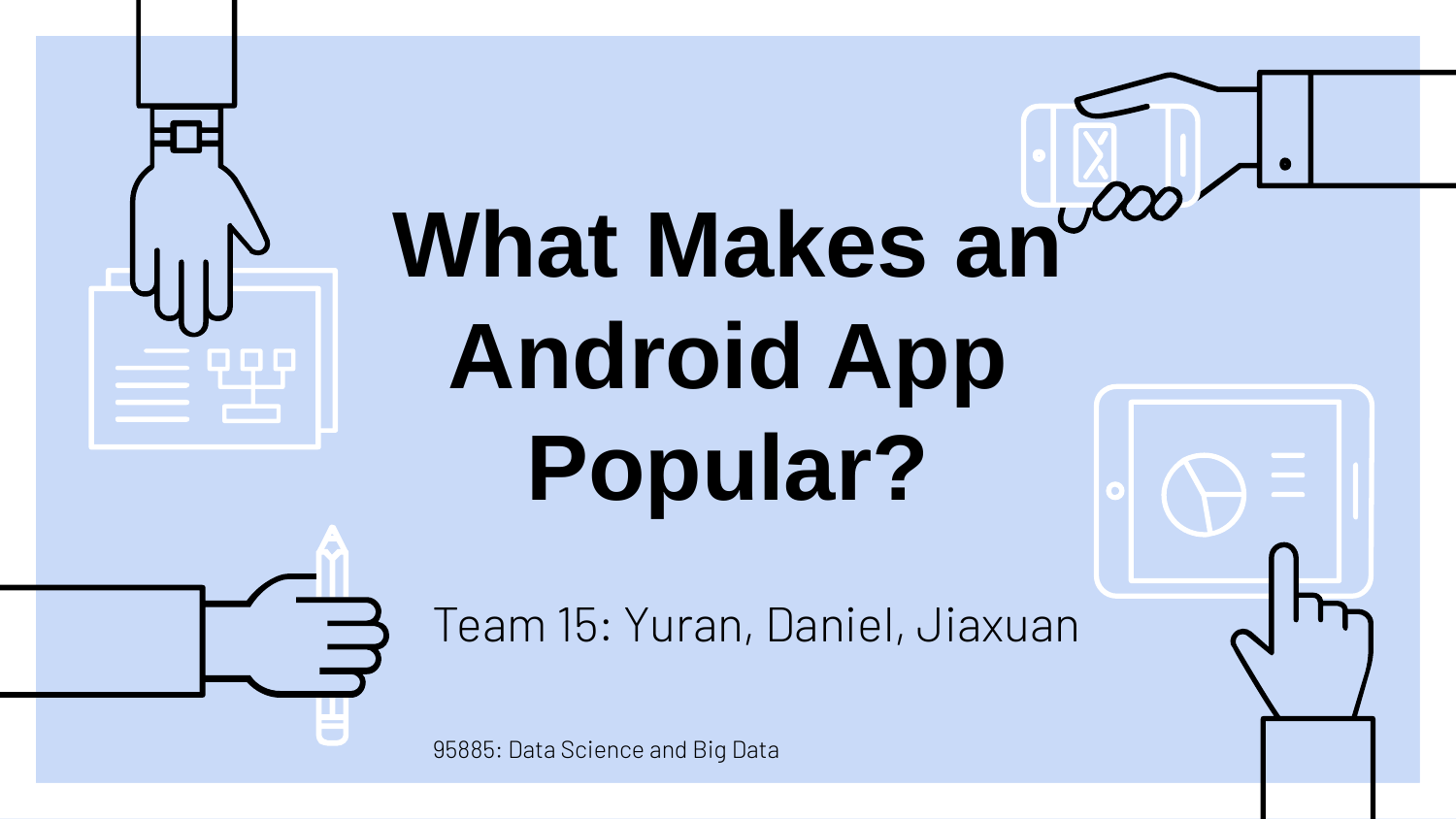

# What Makes an Android App Popular?

Team 15: Yuran, Daniel, Jiaxuan

95885: Data Science and Big Data